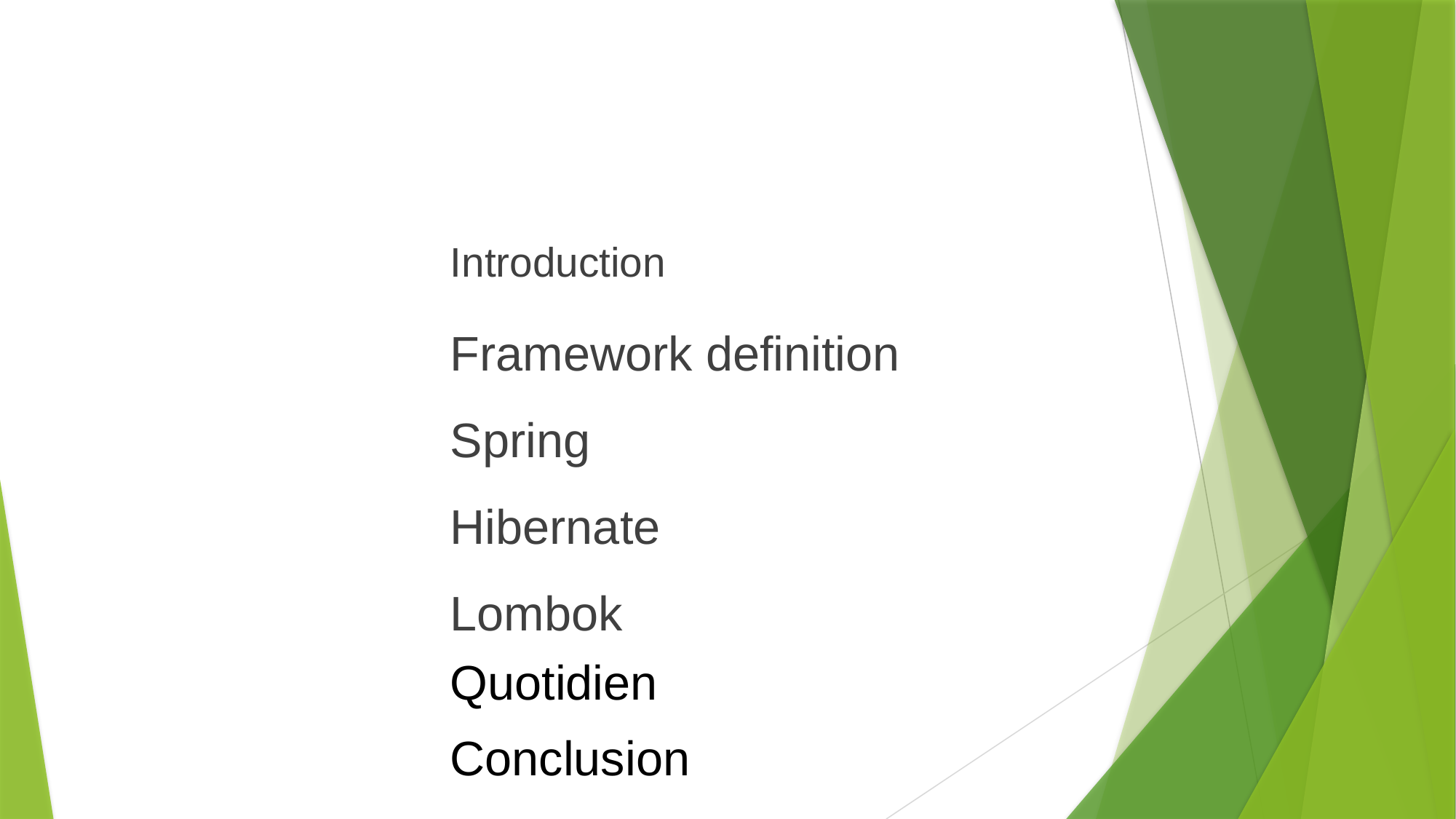

1
Introduction

2
Framework definition
3
Spring
4
Hibernate
5
Lombok
6
Quotidien
7
Conclusion